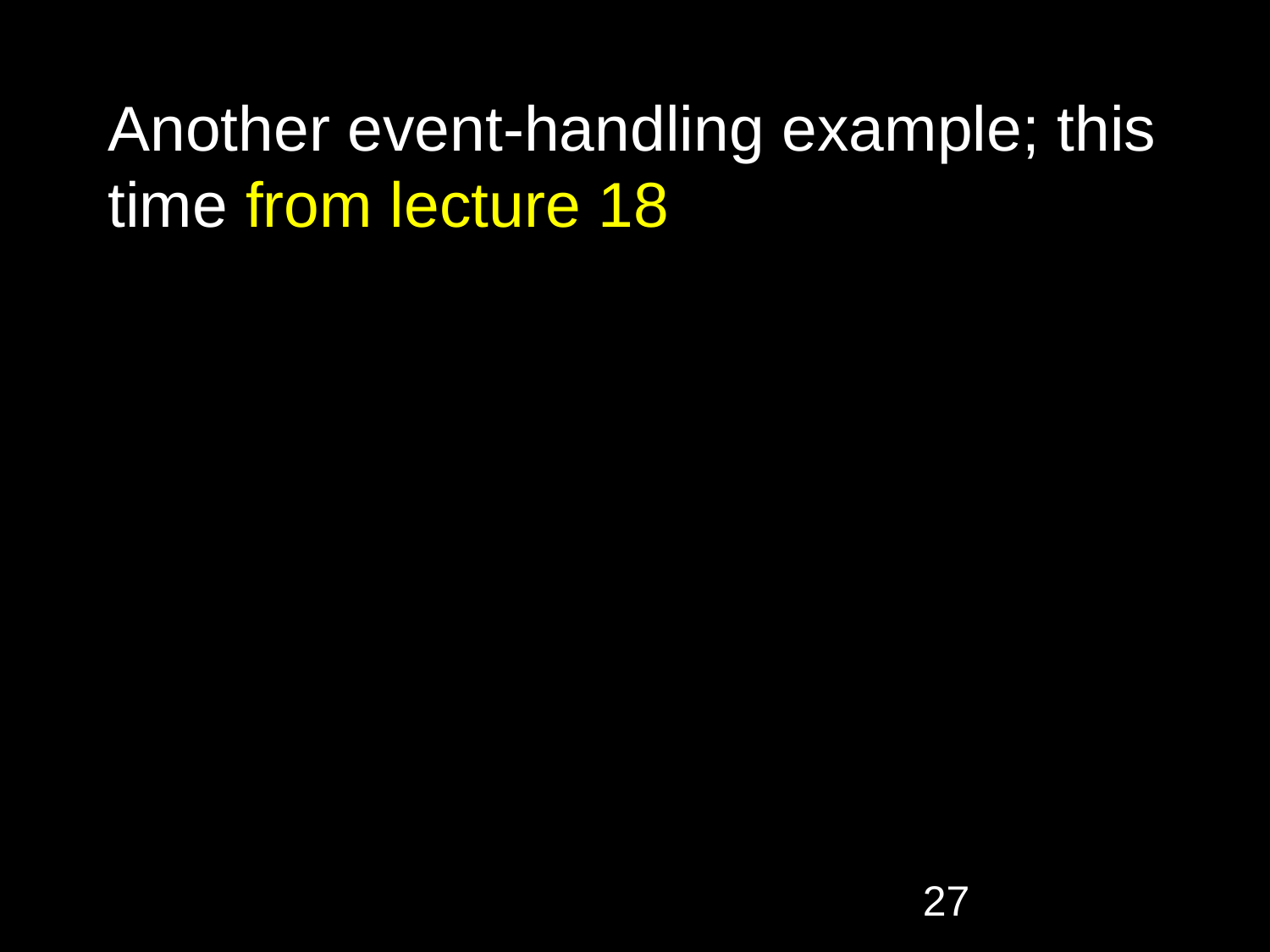

# Another event-handling example; this time from lecture 18
27